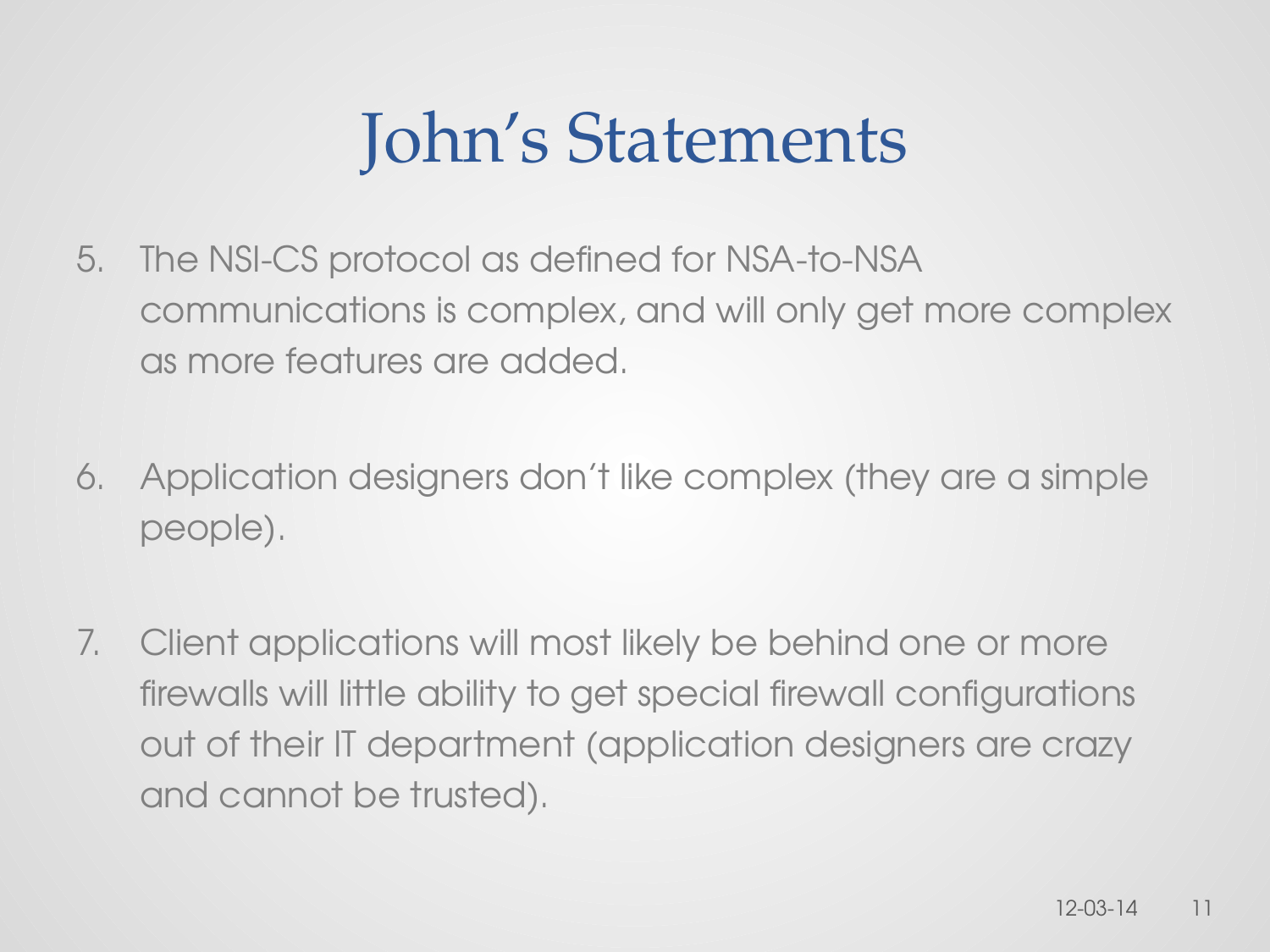

# John’s Statements
The NSI-CS protocol as defined for NSA-to-NSA communications is complex, and will only get more complex as more features are added.

Application designers don’t like complex (they are a simple people).

Client applications will most likely be behind one or more firewalls will little ability to get special firewall configurations out of their IT department (application designers are crazy and cannot be trusted).
12-03-14
11